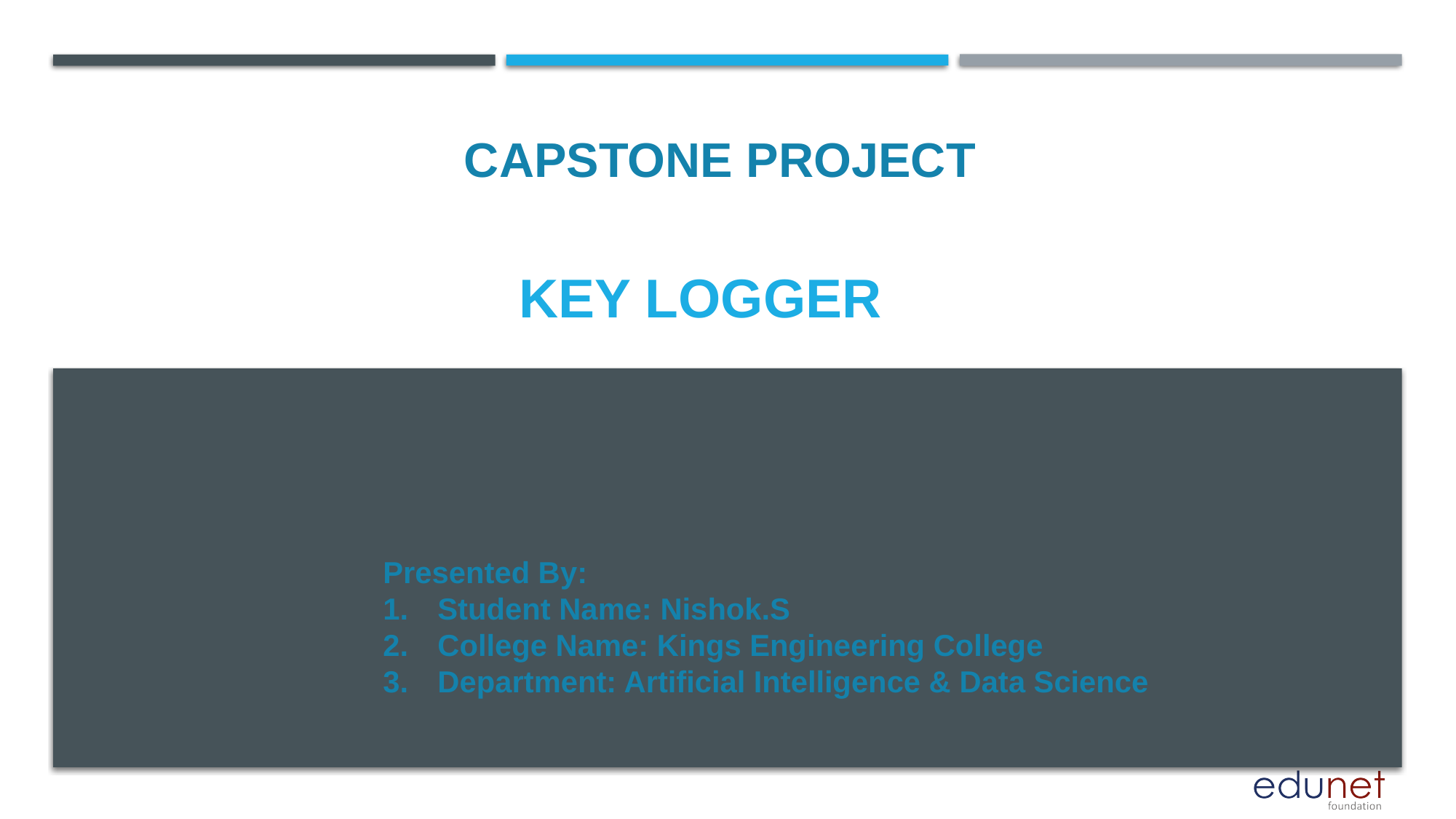

CAPSTONE PROJECT
# Key logger
Presented By:
Student Name: Nishok.S
College Name: Kings Engineering College
Department: Artificial Intelligence & Data Science